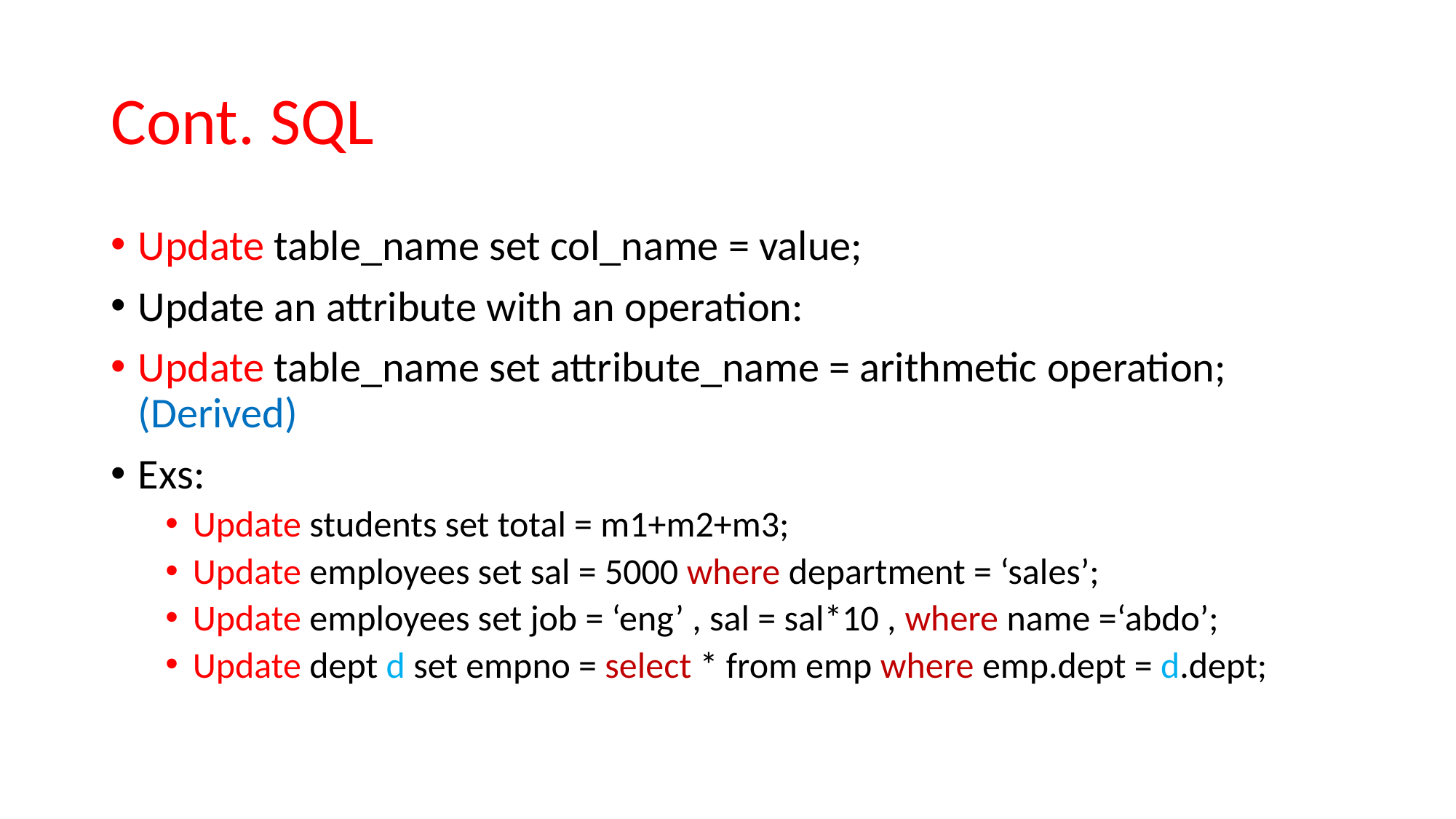

# Cont. SQL
Update table_name set col_name = value;
Update an attribute with an operation:
Update table_name set attribute_name = arithmetic operation; (Derived)
Exs:
Update students set total = m1+m2+m3;
Update employees set sal = 5000 where department = ‘sales’;
Update employees set job = ‘eng’ , sal = sal*10 , where name =‘abdo’;
Update dept d set empno = select * from emp where emp.dept = d.dept;